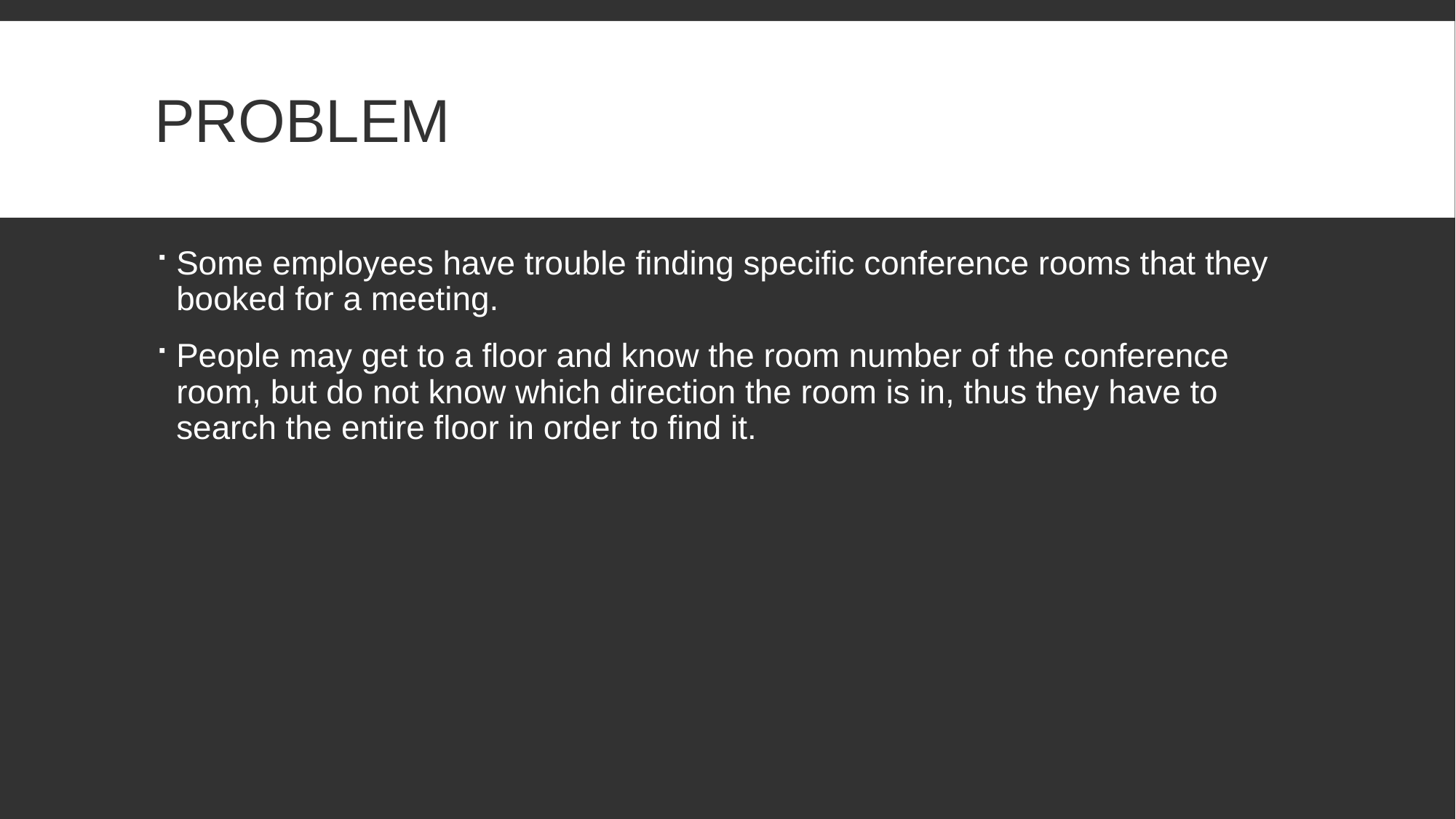

# Problem
Some employees have trouble finding specific conference rooms that they booked for a meeting.
People may get to a floor and know the room number of the conference room, but do not know which direction the room is in, thus they have to search the entire floor in order to find it.